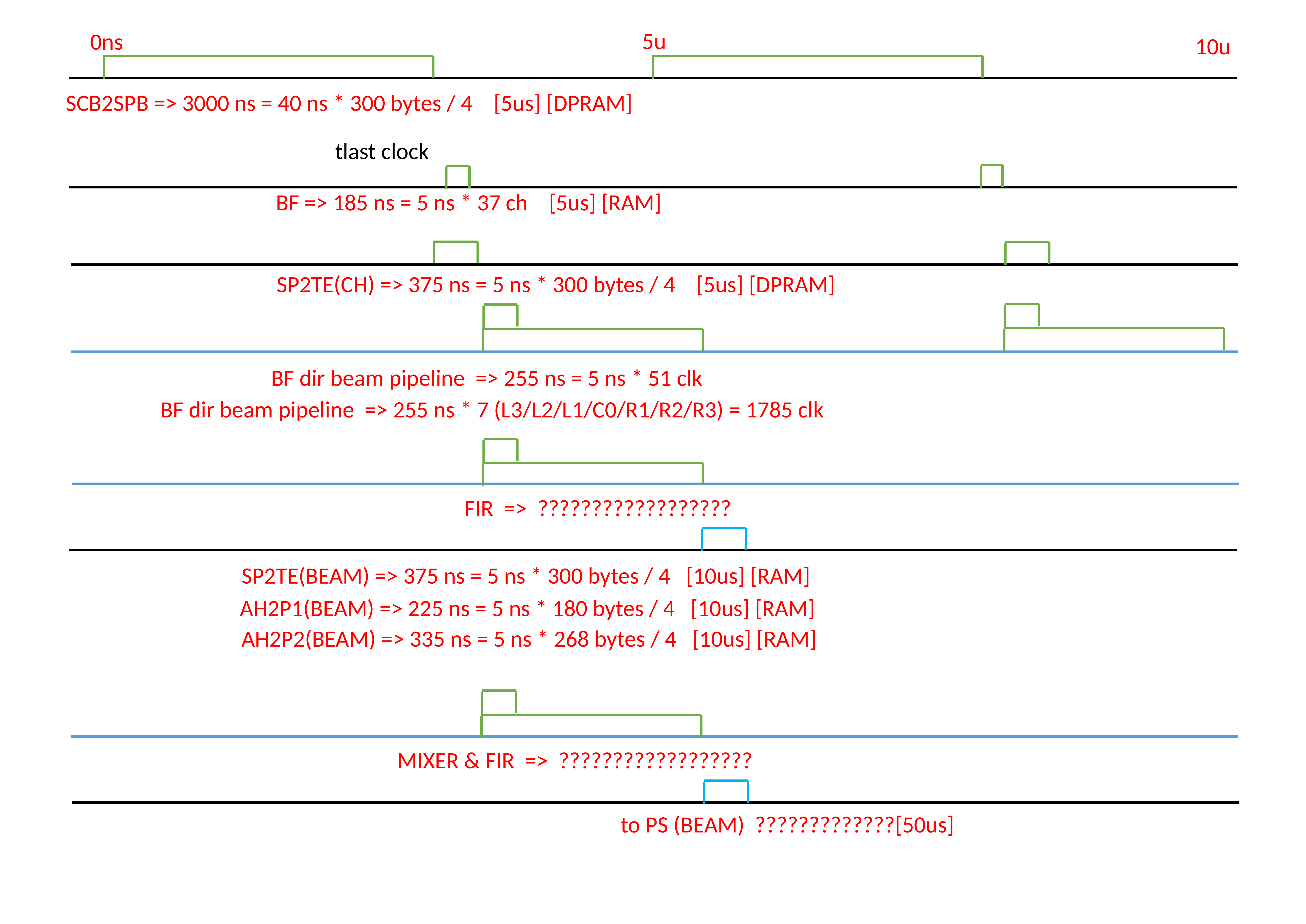

5u
0ns
10u
SCB2SPB => 3000 ns = 40 ns * 300 bytes / 4    [5us] [DPRAM]
tlast clock
BF => 185 ns = 5 ns * 37 ch    [5us] [RAM]
SP2TE(CH) => 375 ns = 5 ns * 300 bytes / 4    [5us] [DPRAM]
BF dir beam pipeline  => 255 ns = 5 ns * 51 clk
BF dir beam pipeline  => 255 ns * 7 (L3/L2/L1/C0/R1/R2/R3) = 1785 clk
FIR  =>  ??????????????????
SP2TE(BEAM) => 375 ns = 5 ns * 300 bytes / 4   [10us] [RAM]
AH2P1(BEAM) => 225 ns = 5 ns * 180 bytes / 4   [10us] [RAM]
AH2P2(BEAM) => 335 ns = 5 ns * 268 bytes / 4   [10us] [RAM]
MIXER & FIR  =>  ??????????????????
to PS (BEAM)  ?????????????[50us]